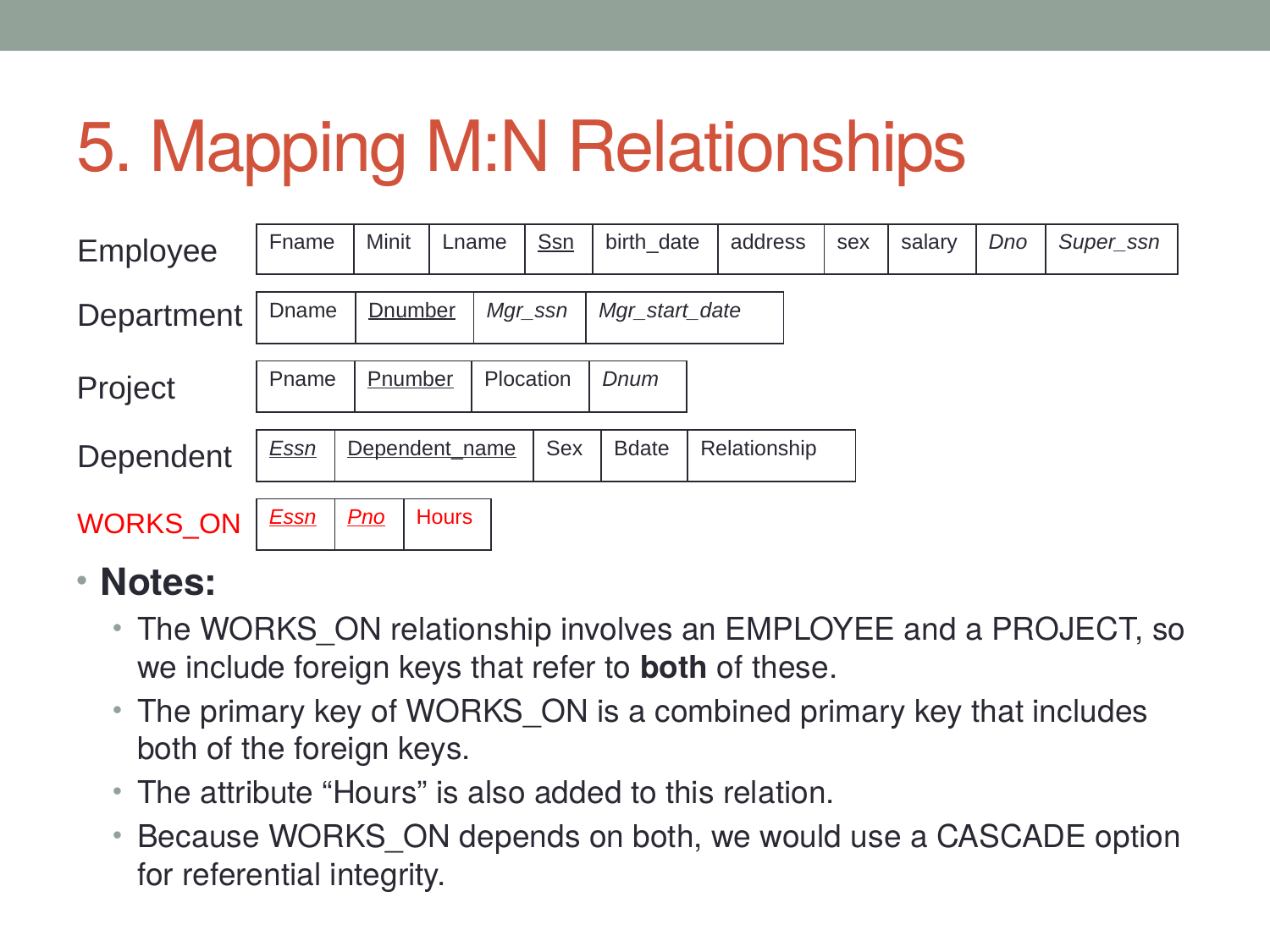

# 5. Mapping M:N Relationships
Employee
| Fname | Minit | Lname | Ssn | birth\_date | address | sex | salary | Dno | Super\_ssn |
| --- | --- | --- | --- | --- | --- | --- | --- | --- | --- |
Department
| Dname | Dnumber | Mgr\_ssn | Mgr\_start\_date |
| --- | --- | --- | --- |
| Pname | Pnumber | Plocation | Dnum |
| --- | --- | --- | --- |
Project
| Essn | Dependent\_name | Sex | Bdate | Relationship |
| --- | --- | --- | --- | --- |
Dependent
| Essn | Pno | Hours |
| --- | --- | --- |
WORKS_ON
Notes:
The WORKS_ON relationship involves an EMPLOYEE and a PROJECT, so we include foreign keys that refer to both of these.
The primary key of WORKS_ON is a combined primary key that includes both of the foreign keys.
The attribute “Hours” is also added to this relation.
Because WORKS_ON depends on both, we would use a CASCADE option for referential integrity.